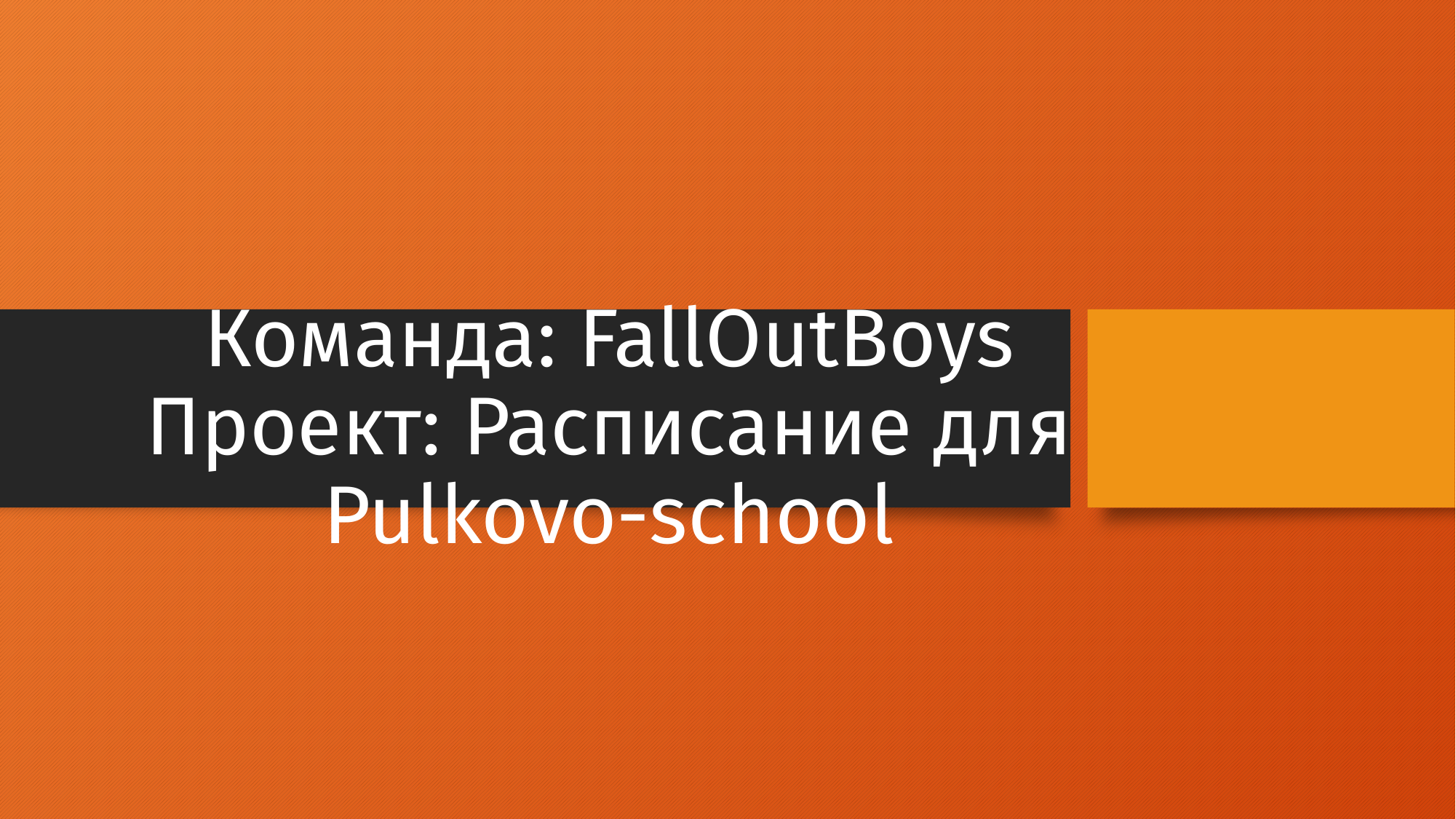

# Команда: FallOutBoys Проект: Расписание для Pulkovo-school